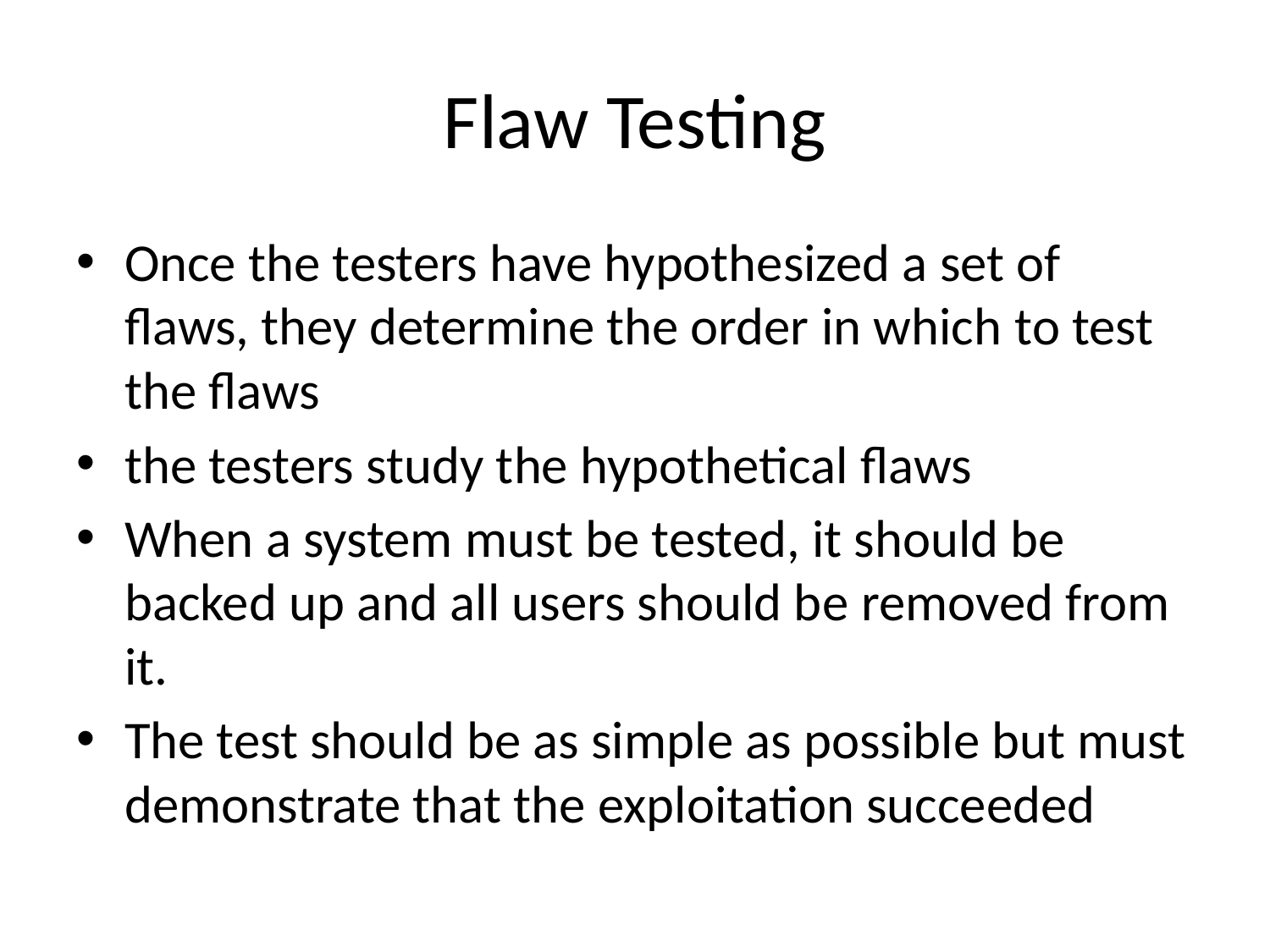

# Flaw Testing
Once the testers have hypothesized a set of flaws, they determine the order in which to test the flaws
the testers study the hypothetical flaws
When a system must be tested, it should be backed up and all users should be removed from it.
The test should be as simple as possible but must demonstrate that the exploitation succeeded